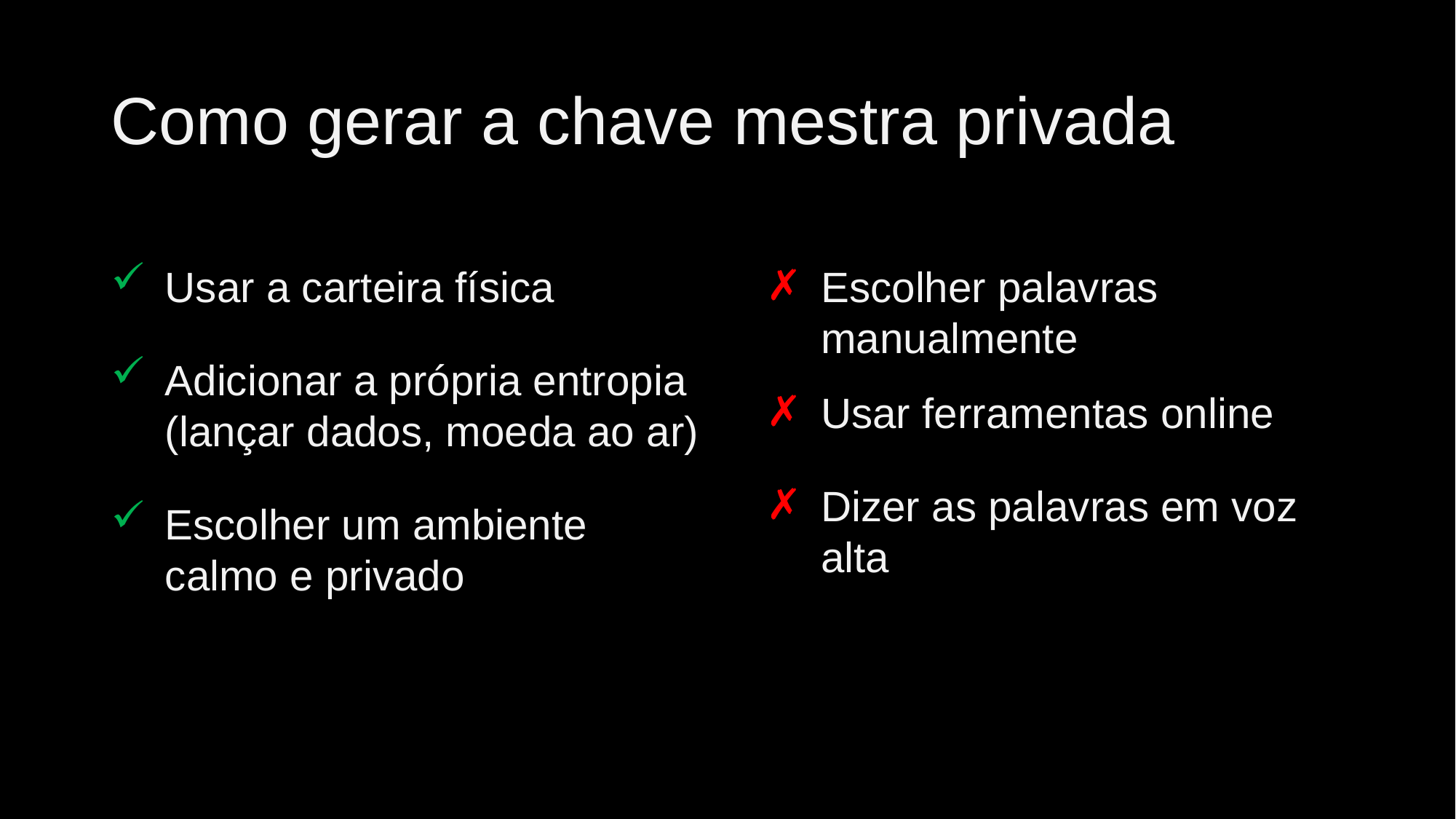

# Como gerar a chave mestra privada
Usar a carteira física
Adicionar a própria entropia (lançar dados, moeda ao ar)
Escolher um ambiente calmo e privado

Escolher palavras manualmente
Usar ferramentas online
Dizer as palavras em voz alta